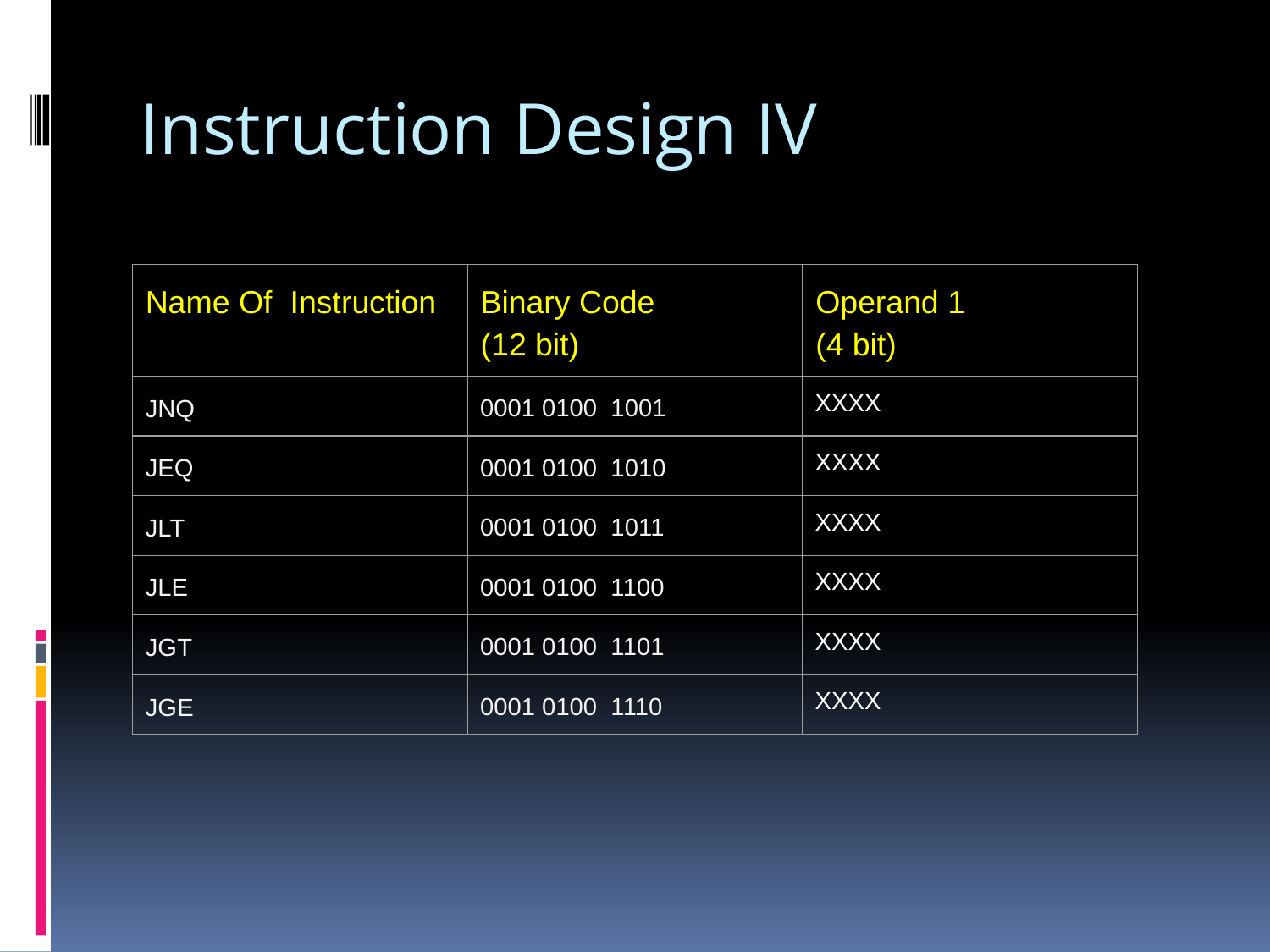

# Instruction Design IV

| Name Of Instruction | Binary Code (12 bit) | Operand 1 (4 bit) |
| --- | --- | --- |
| JNQ | 0001 0100 1001 | XXXX |
| JEQ | 0001 0100 1010 | XXXX |
| JLT | 0001 0100 1011 | XXXX |
| JLE | 0001 0100 1100 | XXXX |
| JGT | 0001 0100 1101 | XXXX |
| JGE | 0001 0100 1110 | XXXX |